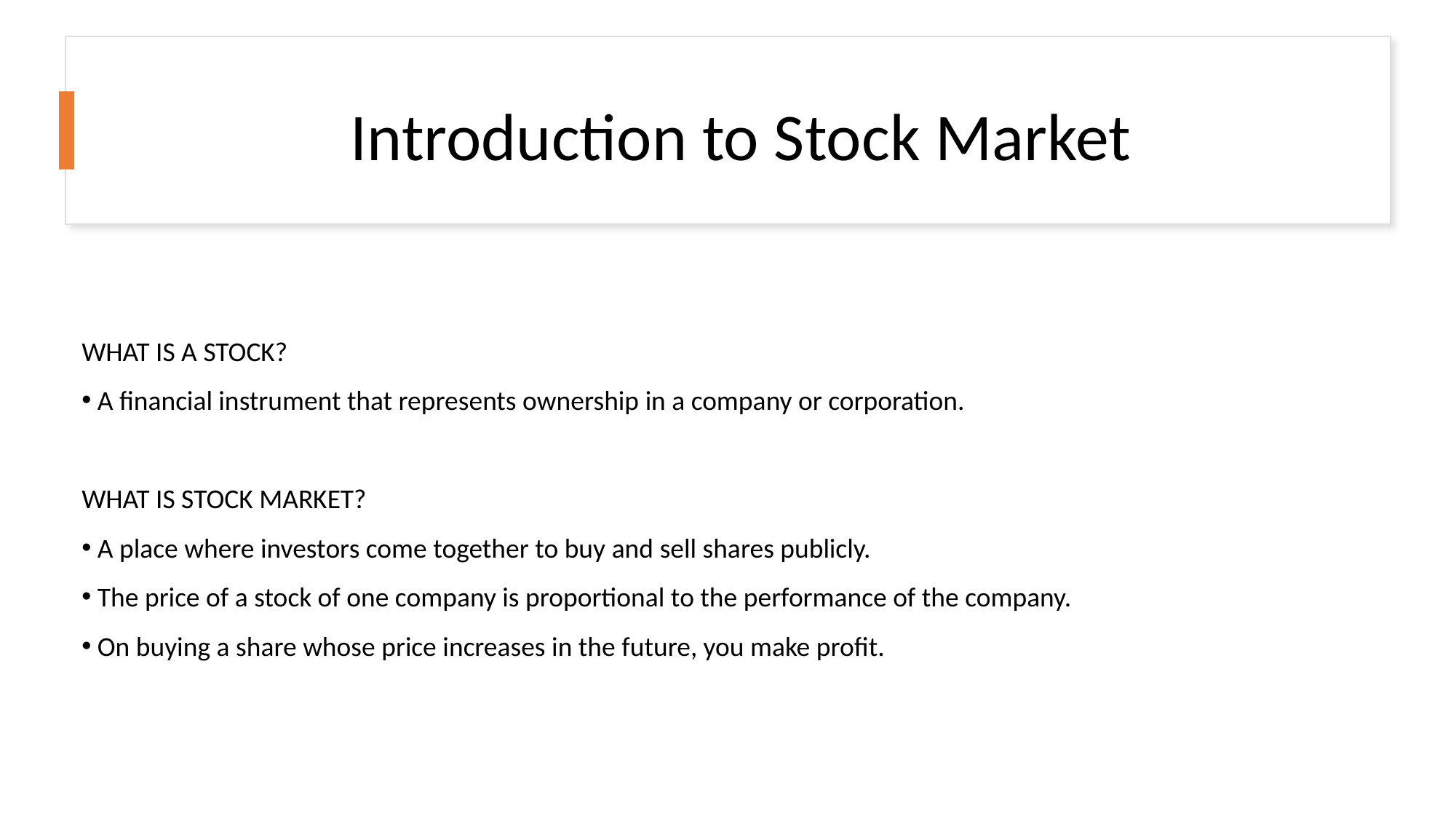

# Introduction to Stock Market

WHAT IS A STOCK?
 A financial instrument that represents ownership in a company or corporation.

WHAT IS STOCK MARKET?
 A place where investors come together to buy and sell shares publicly.
 The price of a stock of one company is proportional to the performance of the company.
 On buying a share whose price increases in the future, you make profit.